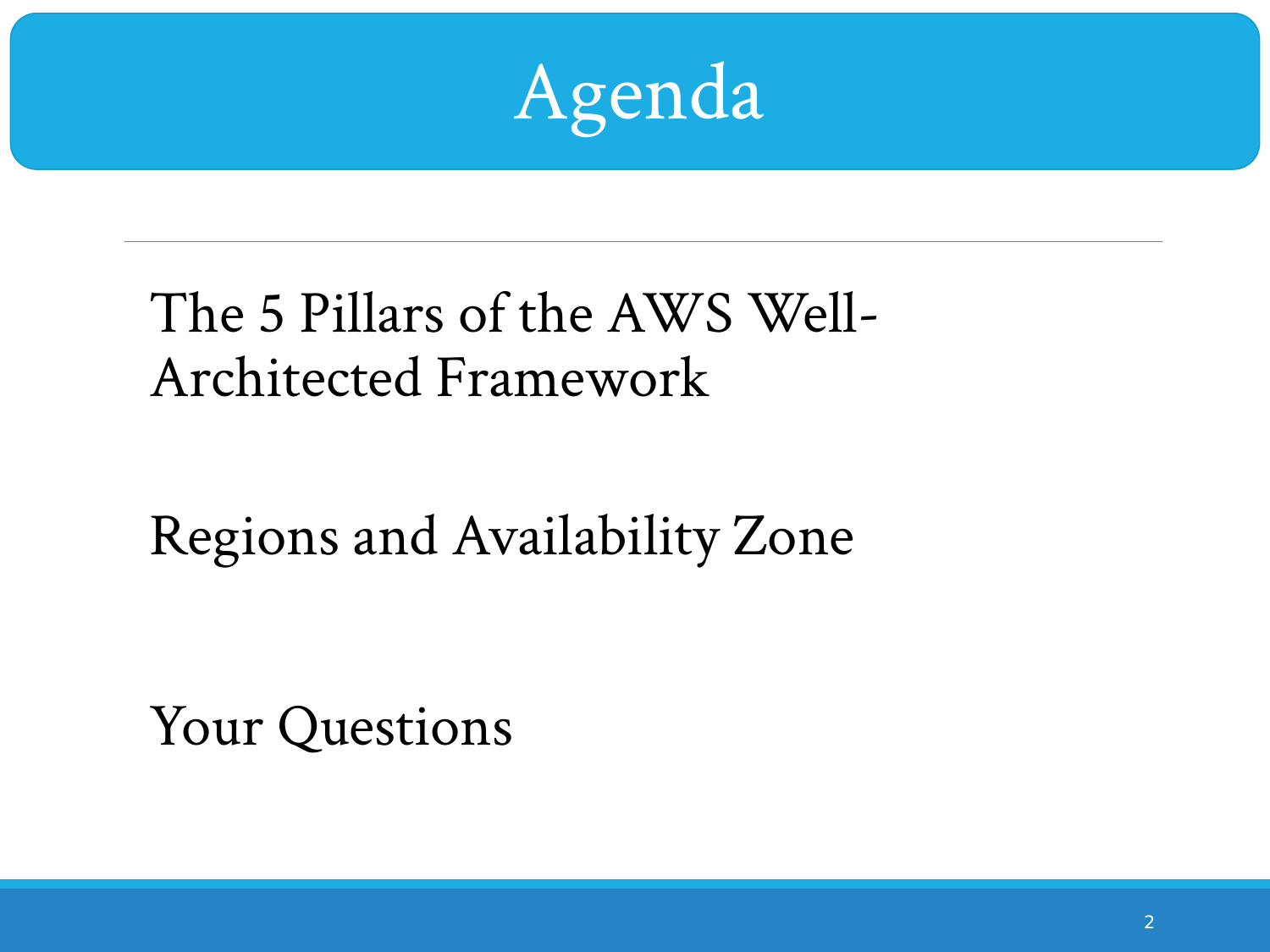

Agenda
The 5 Pillars of the AWS Well-Architected Framework
Regions and Availability Zone
Your Questions
2